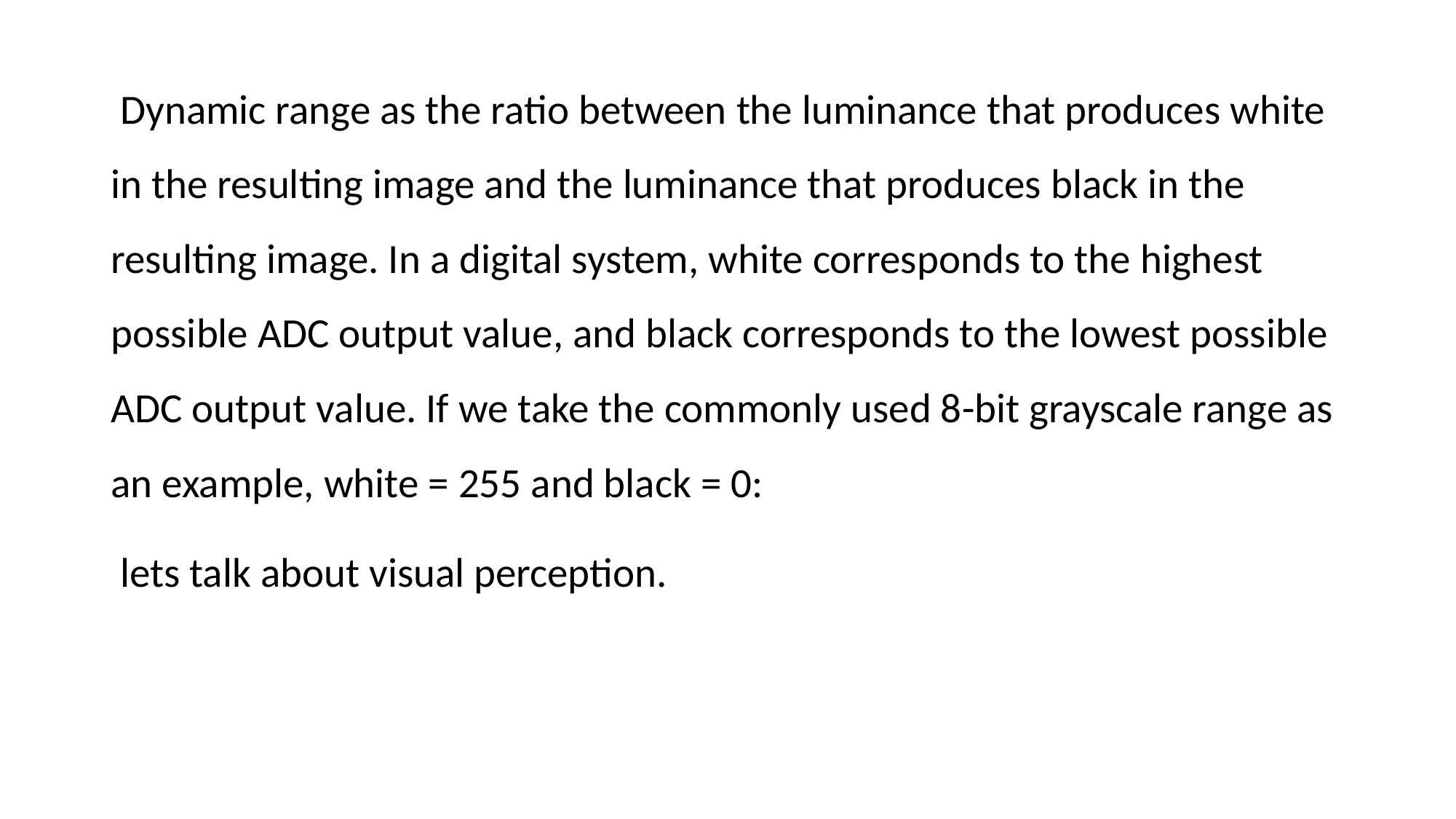

Dynamic range as the ratio between the luminance that produces white in the resulting image and the luminance that produces black in the resulting image. In a digital system, white corresponds to the highest possible ADC output value, and black corresponds to the lowest possible ADC output value. If we take the commonly used 8-bit grayscale range as an example, white = 255 and black = 0:
 lets talk about visual perception.